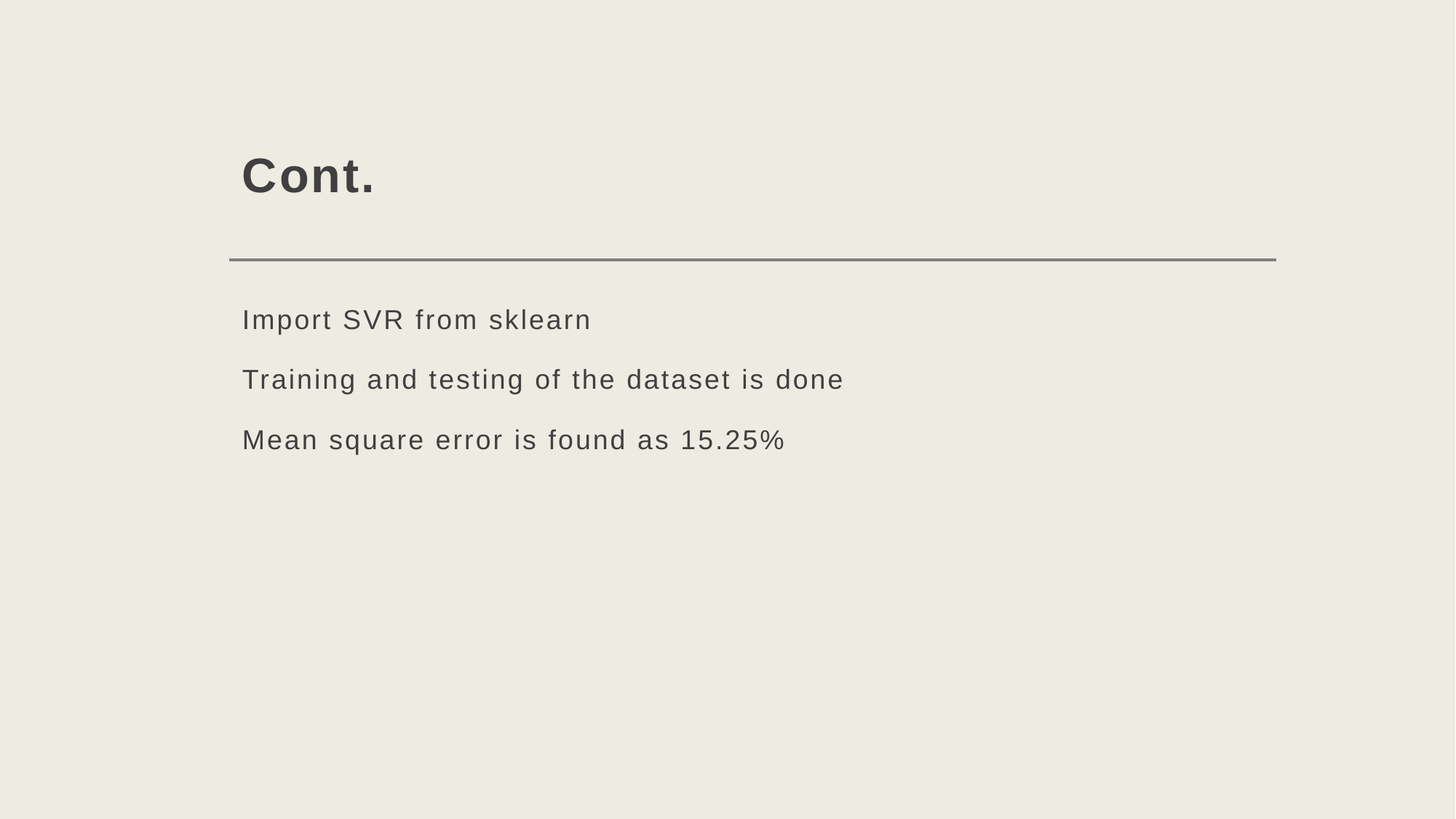

# Cont.
Import SVR from sklearn
Training and testing of the dataset is done
Mean square error is found as 15.25%